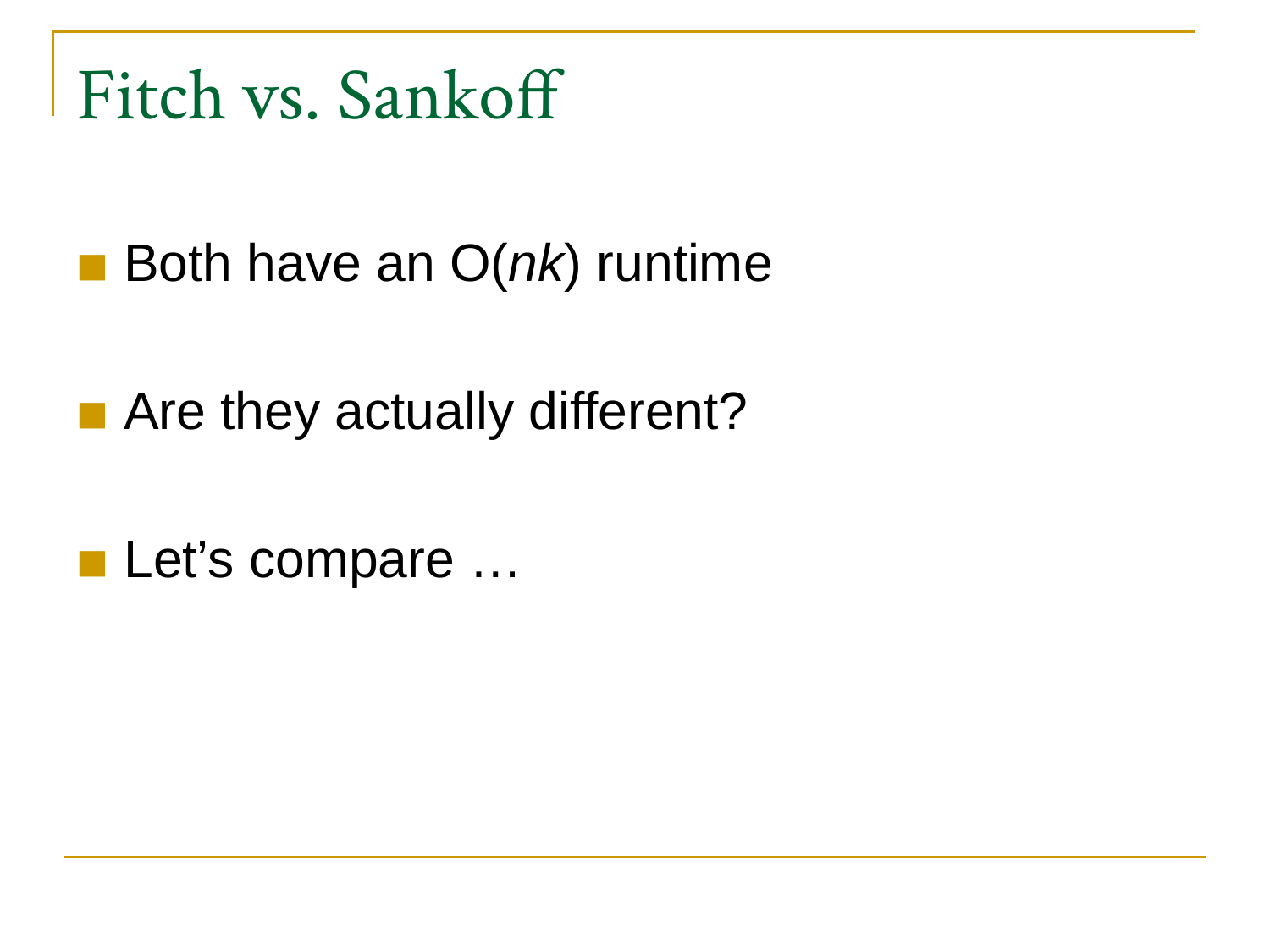

# Fitch vs. Sankoff
Both have an O(nk) runtime

Are they actually different?

Let’s compare …